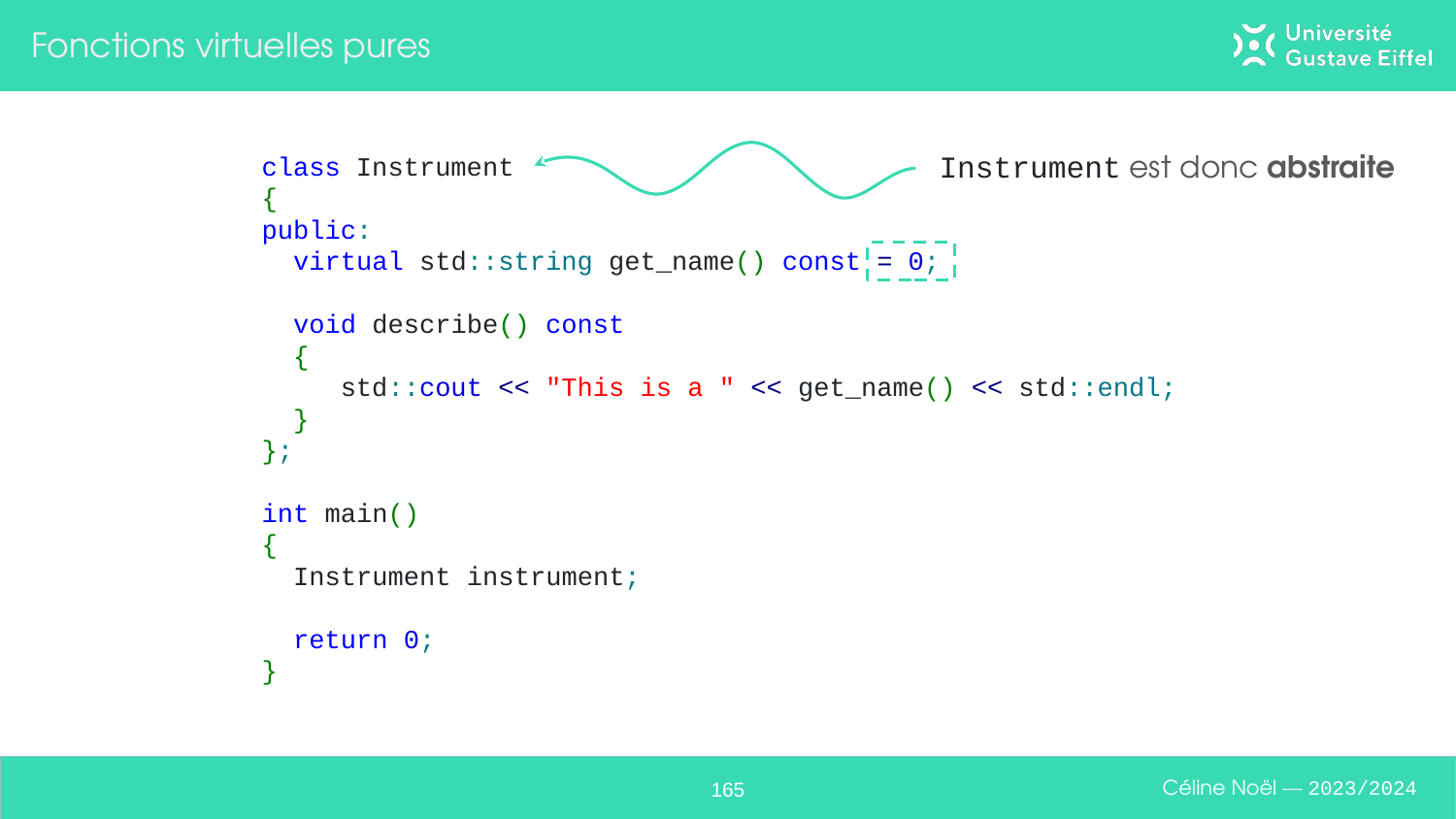

# Fonctions virtuelles pures
Instrument est donc abstraite
class Instrument
{
public:
  virtual std::string get_name() const = 0;

  void describe() const
  {
     std::cout << "This is a " << get_name() << std::endl;
  }
};

int main()
{
  Instrument instrument;

  return 0;
}

165